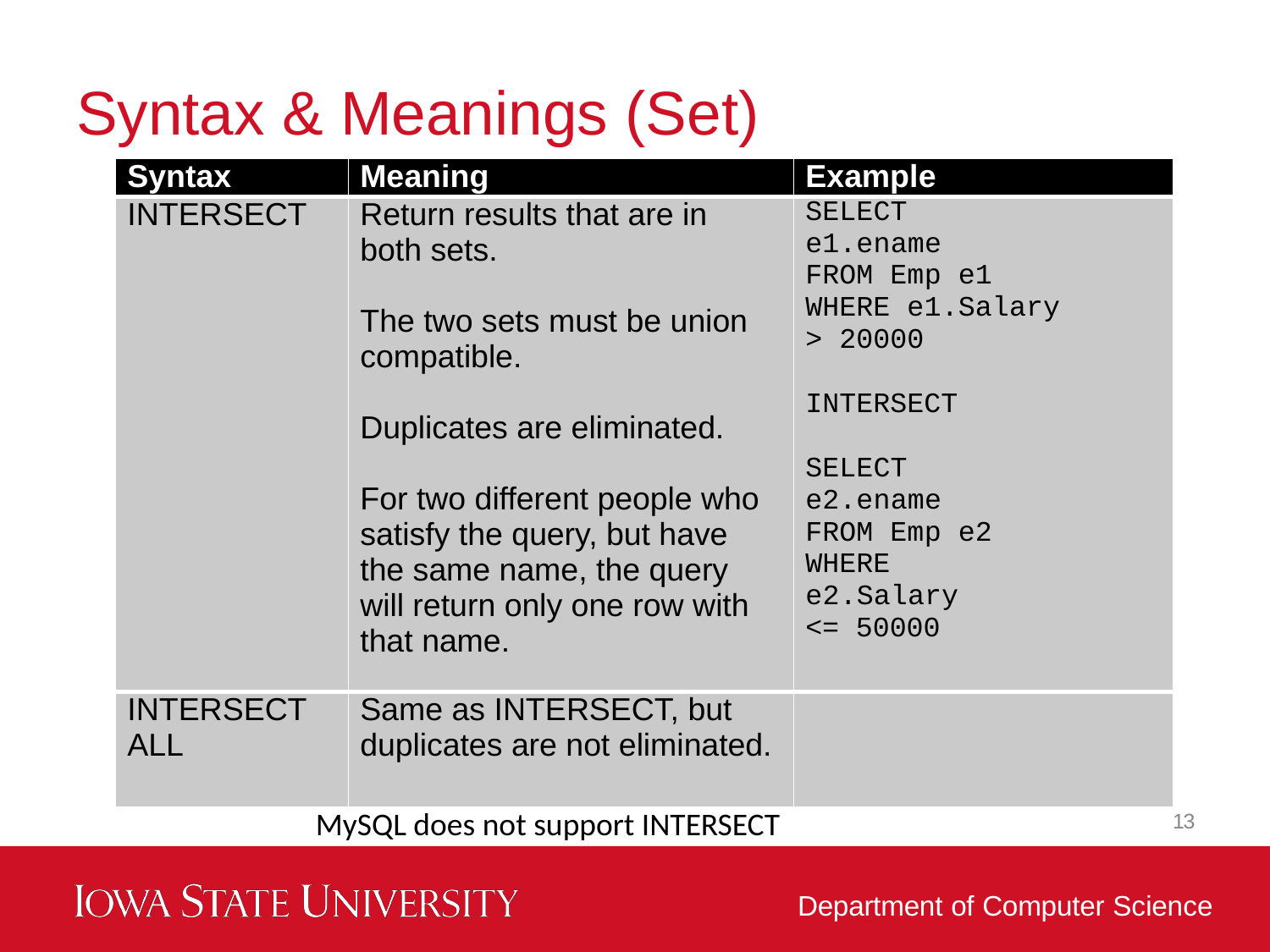

# Syntax & Meanings (Set)
| Syntax | Meaning | Example |
| --- | --- | --- |
| INTERSECT | Return results that are in both sets. The two sets must be union compatible. Duplicates are eliminated. For two different people who satisfy the query, but have the same name, the query will return only one row with that name. | SELECT e1.ename FROM Emp e1 WHERE e1.Salary > 20000 INTERSECT SELECT e2.ename FROM Emp e2 WHERE e2.Salary <= 50000 |
| INTERSECT ALL | Same as INTERSECT, but duplicates are not eliminated. |  |
MySQL does not support INTERSECT
13
Department of Computer Science